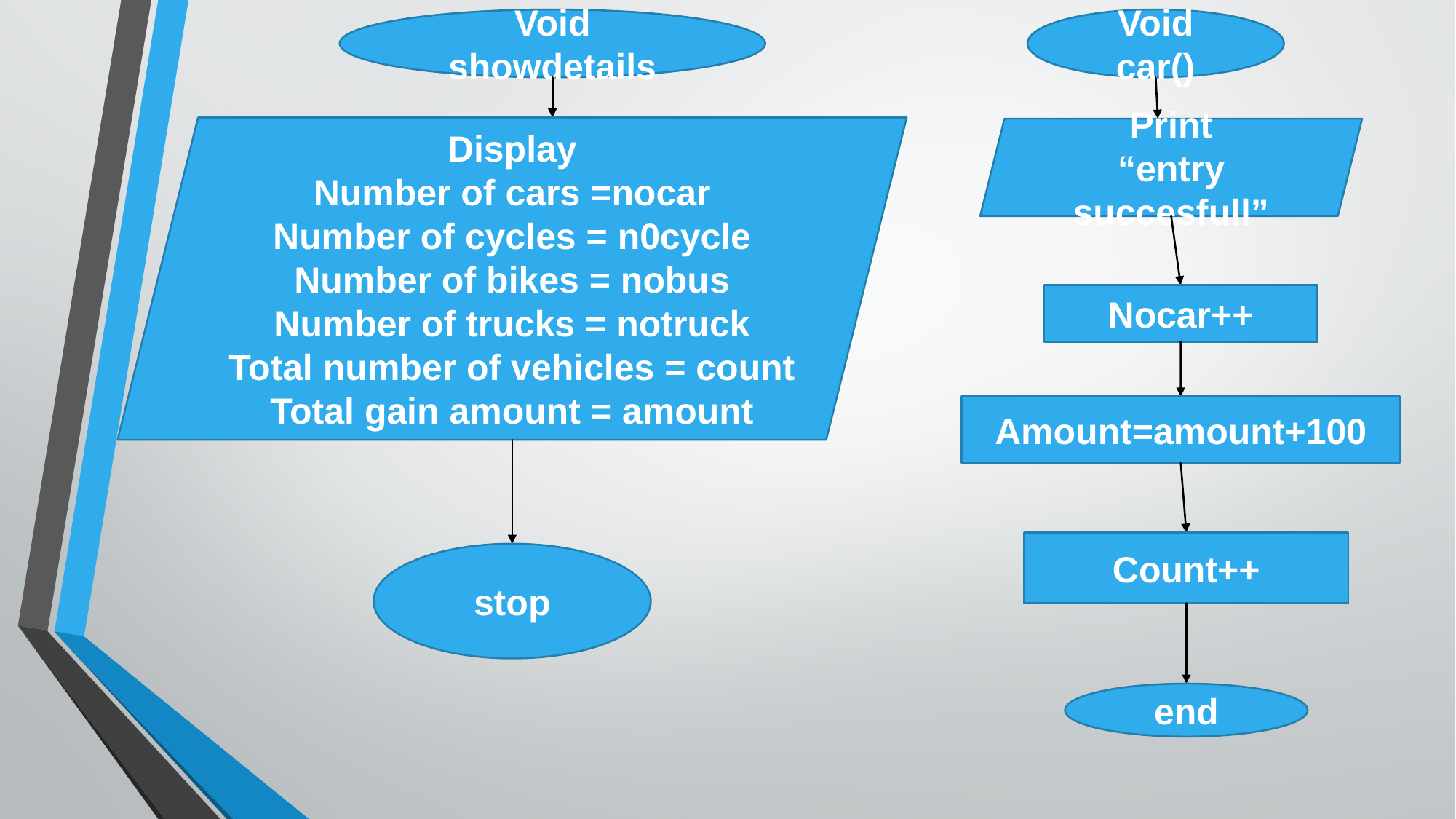

Void car()
Void showdetails
Display
Number of cars =nocar
Number of cycles = n0cycle
Number of bikes = nobus
Number of trucks = notruck
Total number of vehicles = count
Total gain amount = amount
Print
“entry succesfull”
Nocar++
Amount=amount+100
Count++
stop
end